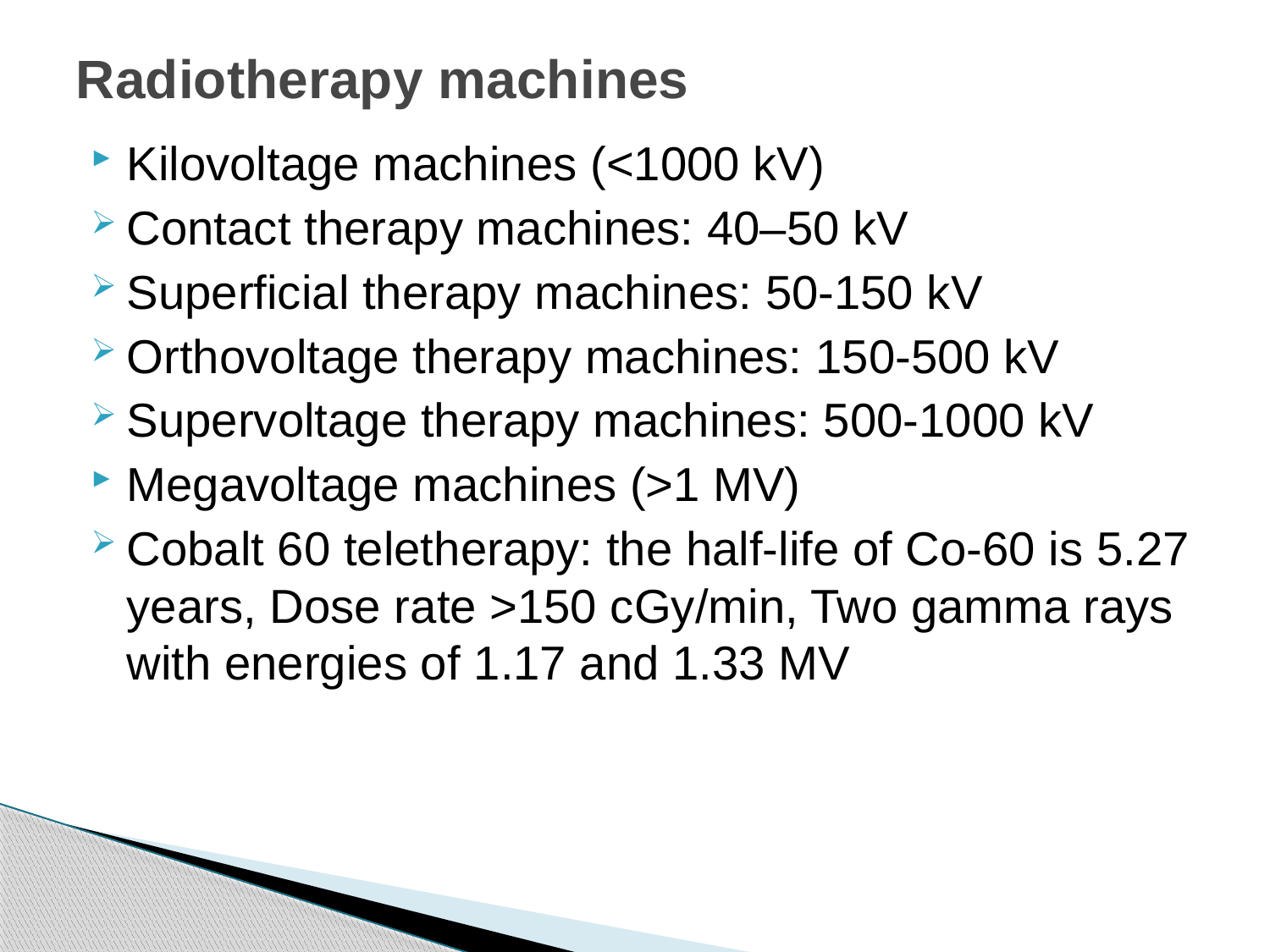

# Radiotherapy machines
Kilovoltage machines (<1000 kV)
Contact therapy machines: 40–50 kV
Superficial therapy machines: 50-150 kV
Orthovoltage therapy machines: 150-500 kV
Supervoltage therapy machines: 500-1000 kV
Megavoltage machines (>1 MV)
Cobalt 60 teletherapy: the half-life of Co-60 is 5.27 years, Dose rate >150 cGy/min, Two gamma rays with energies of 1.17 and 1.33 MV